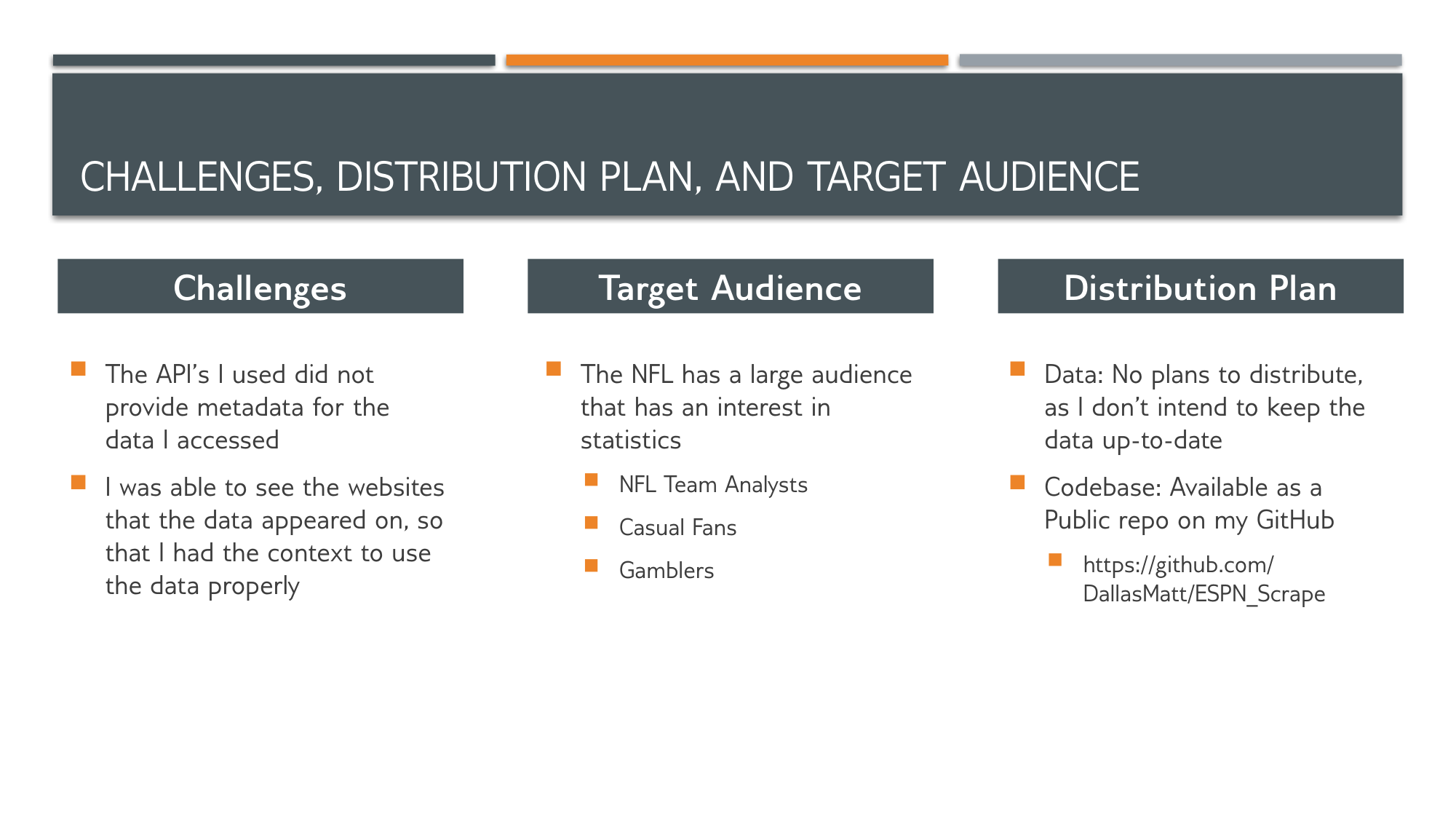

# Challenges, Distribution plan, and target audience
Challenges
Target Audience
Distribution Plan
The API’s I used did not provide metadata for the data I accessed
I was able to see the websites that the data appeared on, so that I had the context to use the data properly
The NFL has a large audience that has an interest in statistics
NFL Team Analysts
Casual Fans
Gamblers
Data: No plans to distribute, as I don’t intend to keep the data up-to-date
Codebase: Available as a Public repo on my GitHub
https://github.com/DallasMatt/ESPN_Scrape